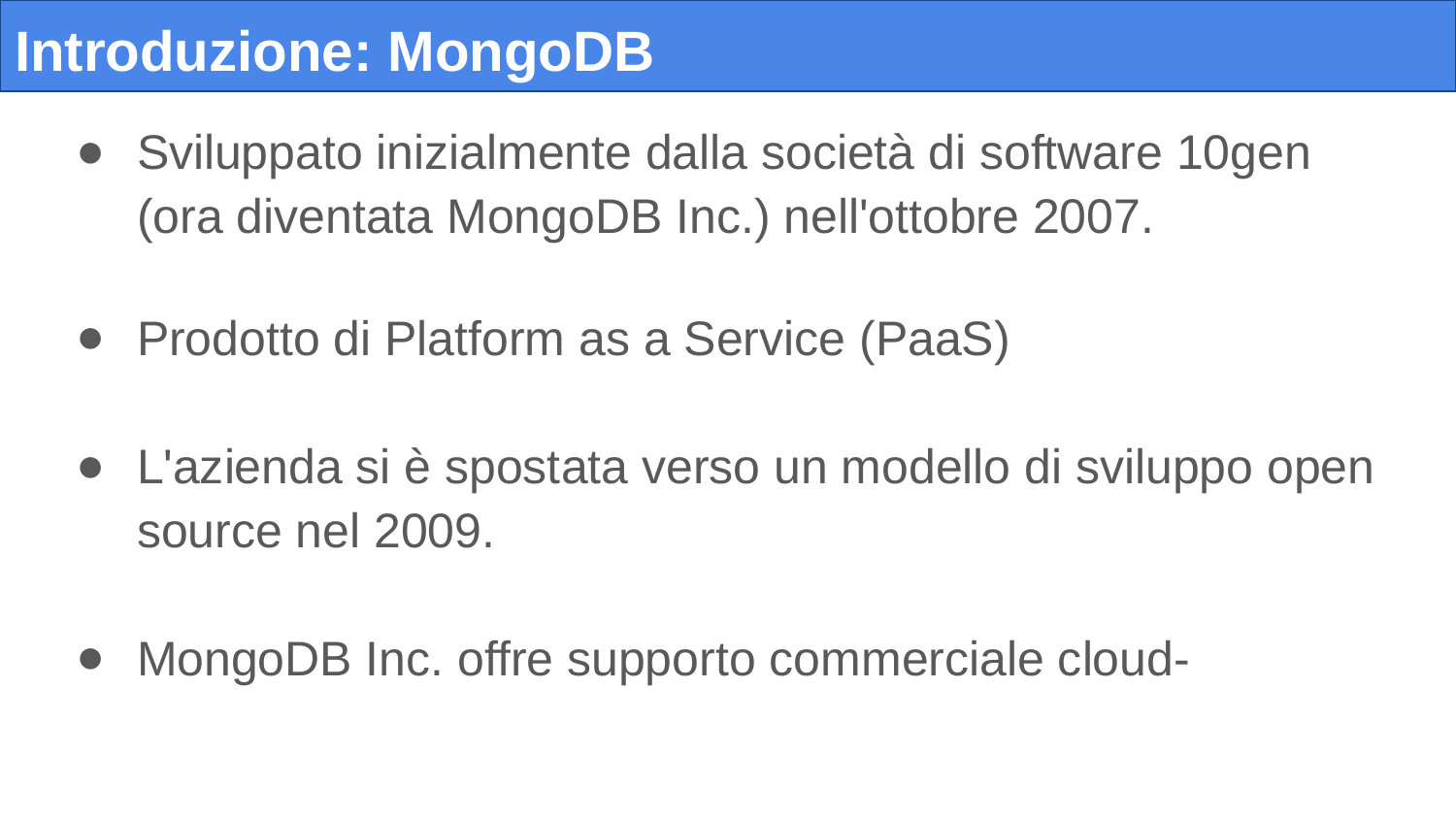

# Introduzione: MongoDB
Sviluppato inizialmente dalla società di software 10gen (ora diventata MongoDB Inc.) nell'ottobre 2007.
Prodotto di Platform as a Service (PaaS)
L'azienda si è spostata verso un modello di sviluppo open source nel 2009.
MongoDB Inc. offre supporto commerciale cloud-